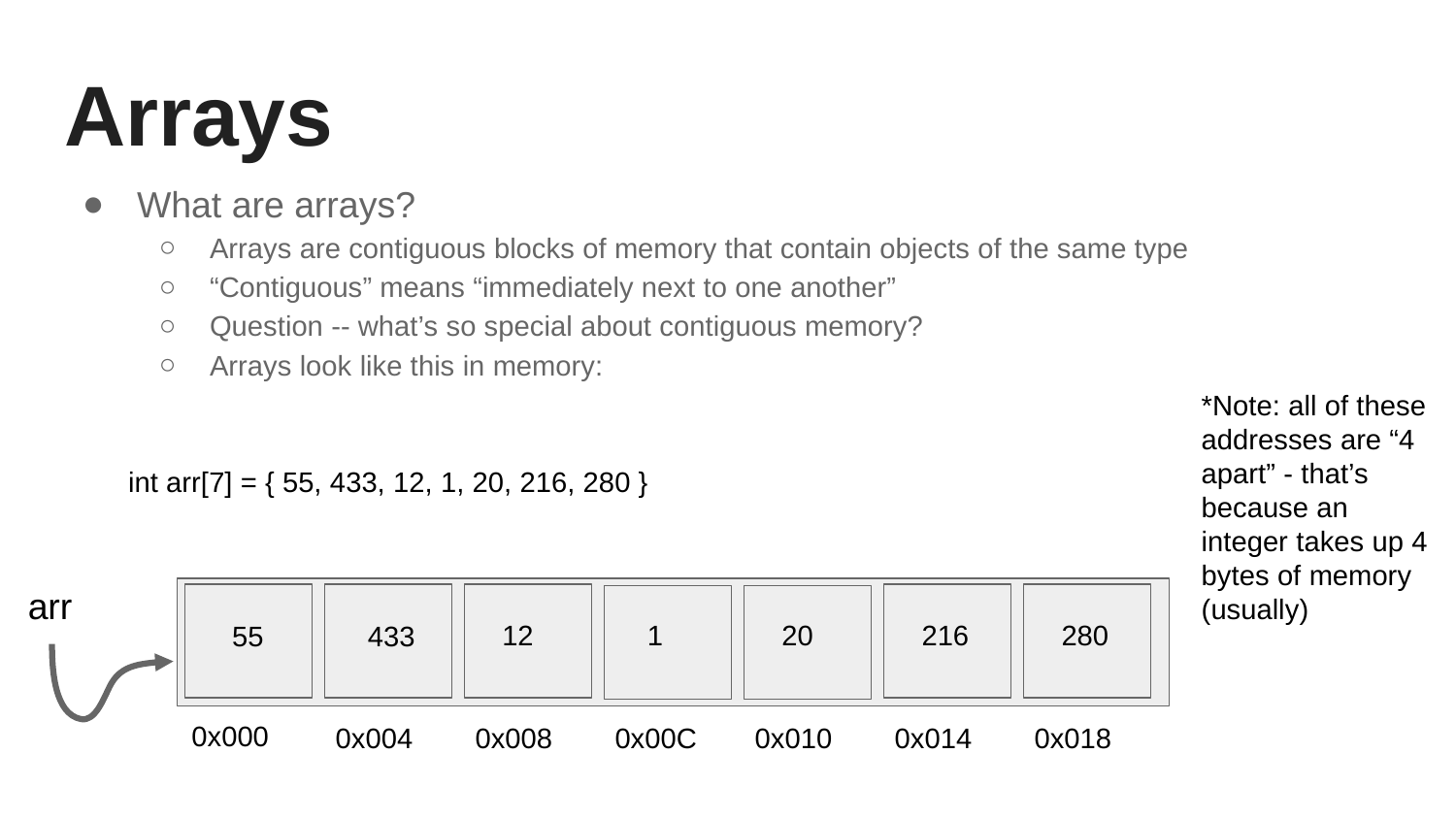

# Arrays
What are arrays?
Arrays are contiguous blocks of memory that contain objects of the same type
“Contiguous” means “immediately next to one another”
Question -- what’s so special about contiguous memory?
Arrays look like this in memory:
*Note: all of these addresses are “4 apart” - that’s because an integer takes up 4 bytes of memory (usually)
int arr[7] = { 55, 433, 12, 1, 20, 216, 280 }
arr

12
1
20
216
280
55
433

0x000
0x004
0x008
0x00C
0x010
0x014
0x018